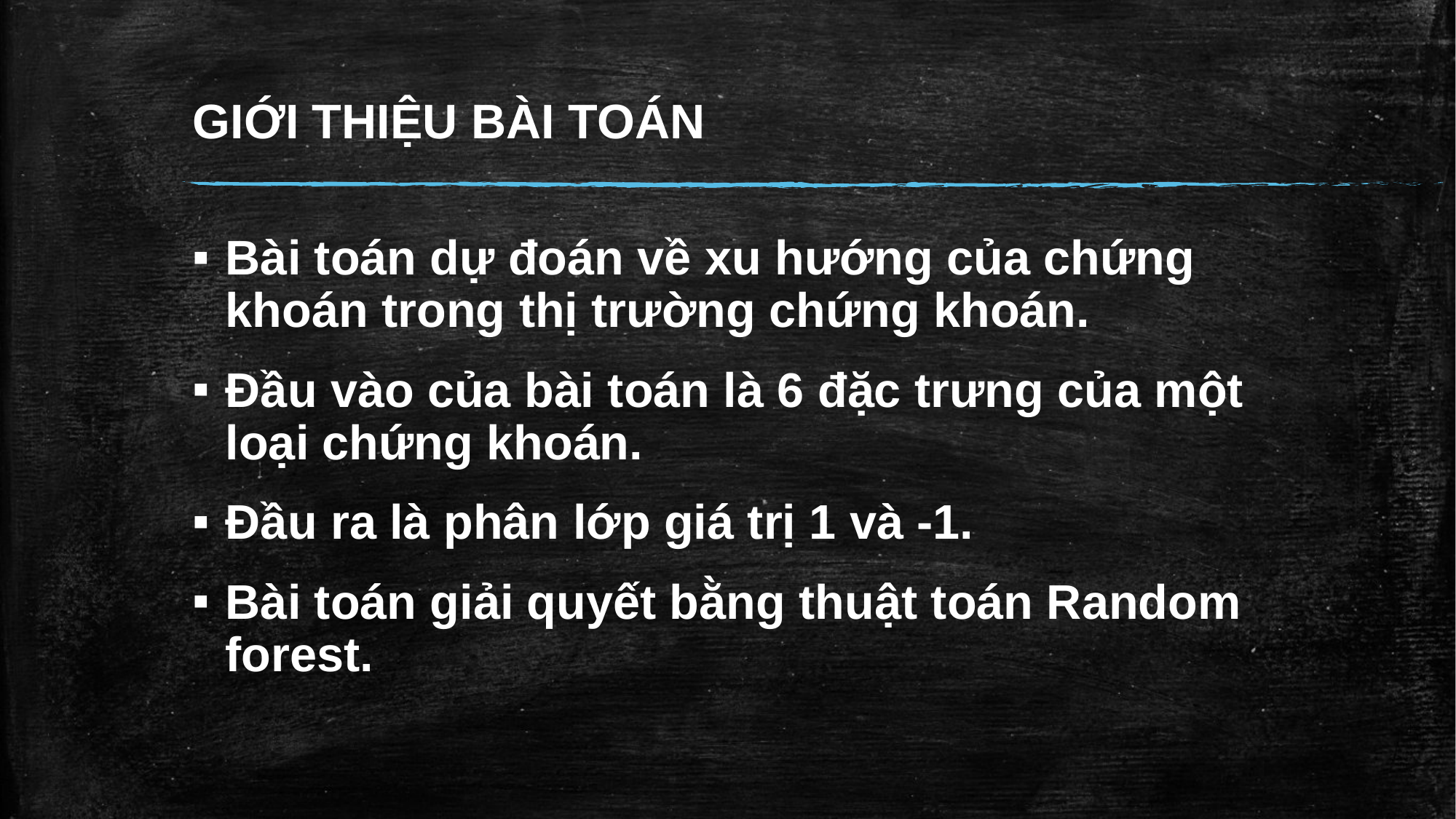

# GIỚI THIỆU BÀI TOÁN
Bài toán dự đoán về xu hướng của chứng khoán trong thị trường chứng khoán.
Đầu vào của bài toán là 6 đặc trưng của một loại chứng khoán.
Đầu ra là phân lớp giá trị 1 và -1.
Bài toán giải quyết bằng thuật toán Random forest.